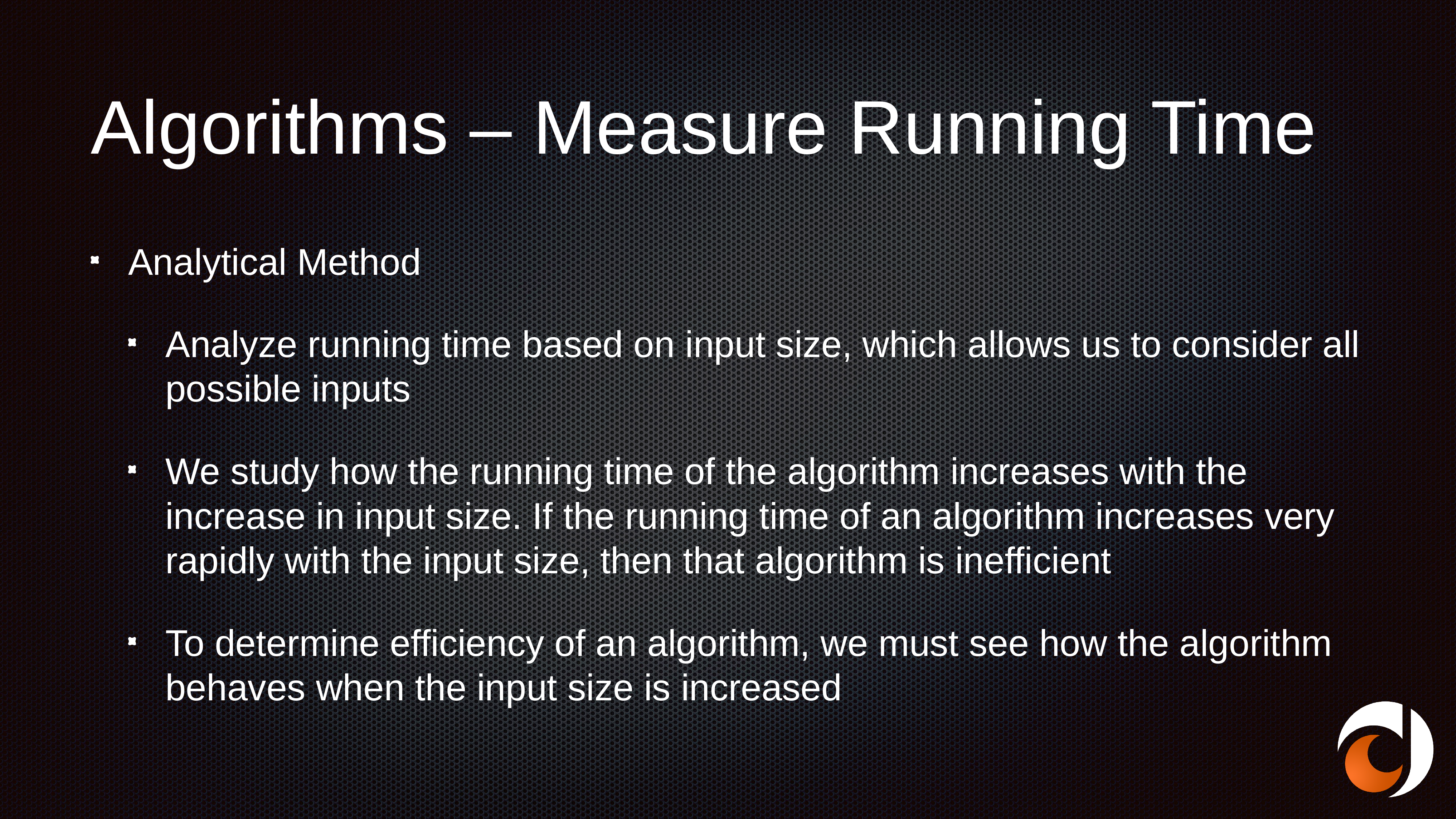

# Algorithms – Measure Running Time
Analytical Method
Analyze running time based on input size, which allows us to consider all possible inputs
We study how the running time of the algorithm increases with the increase in input size. If the running time of an algorithm increases very rapidly with the input size, then that algorithm is inefficient
To determine efficiency of an algorithm, we must see how the algorithm behaves when the input size is increased